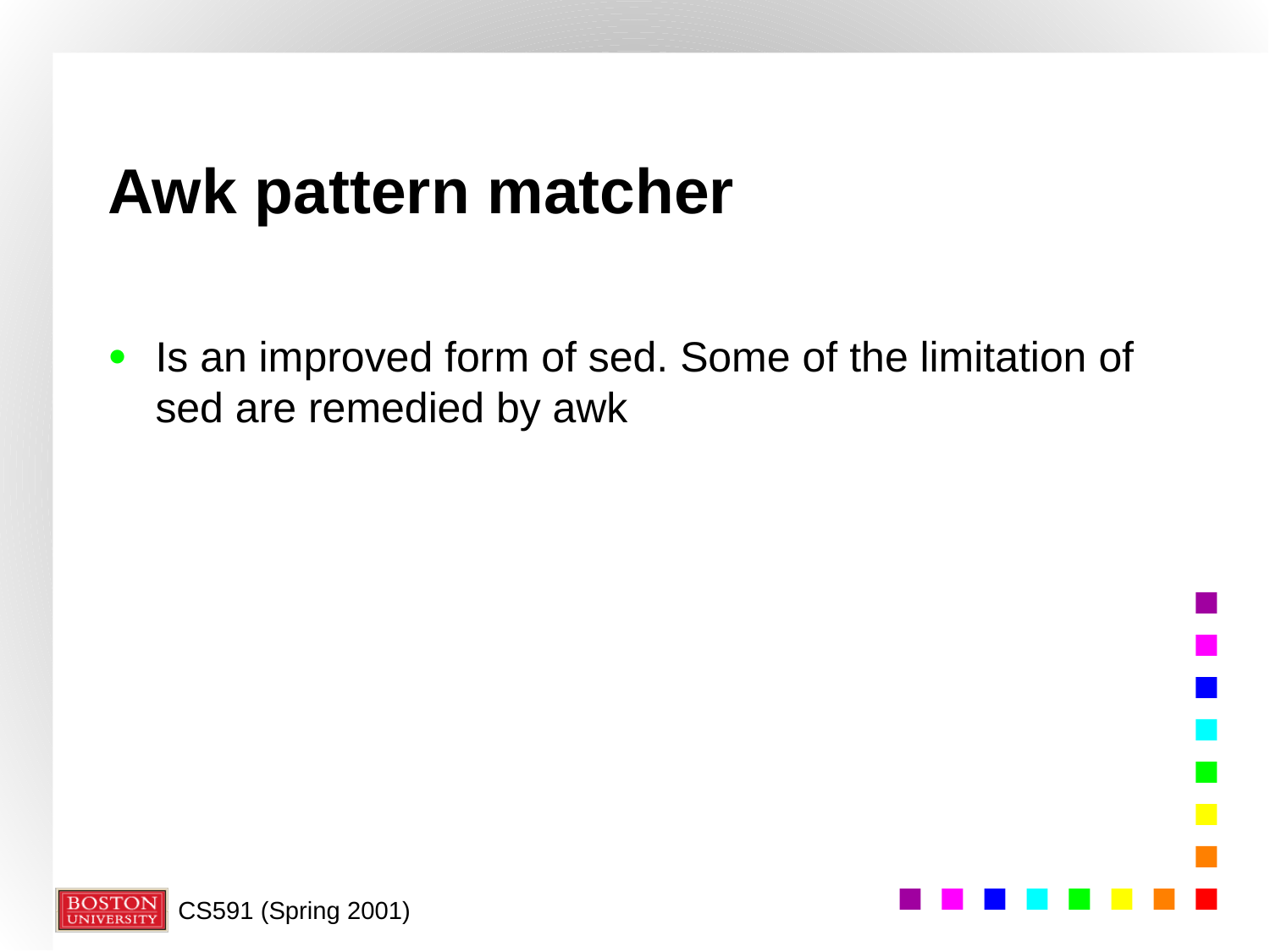

# Awk pattern matcher

Is an improved form of sed. Some of the limitation of sed are remedied by awk